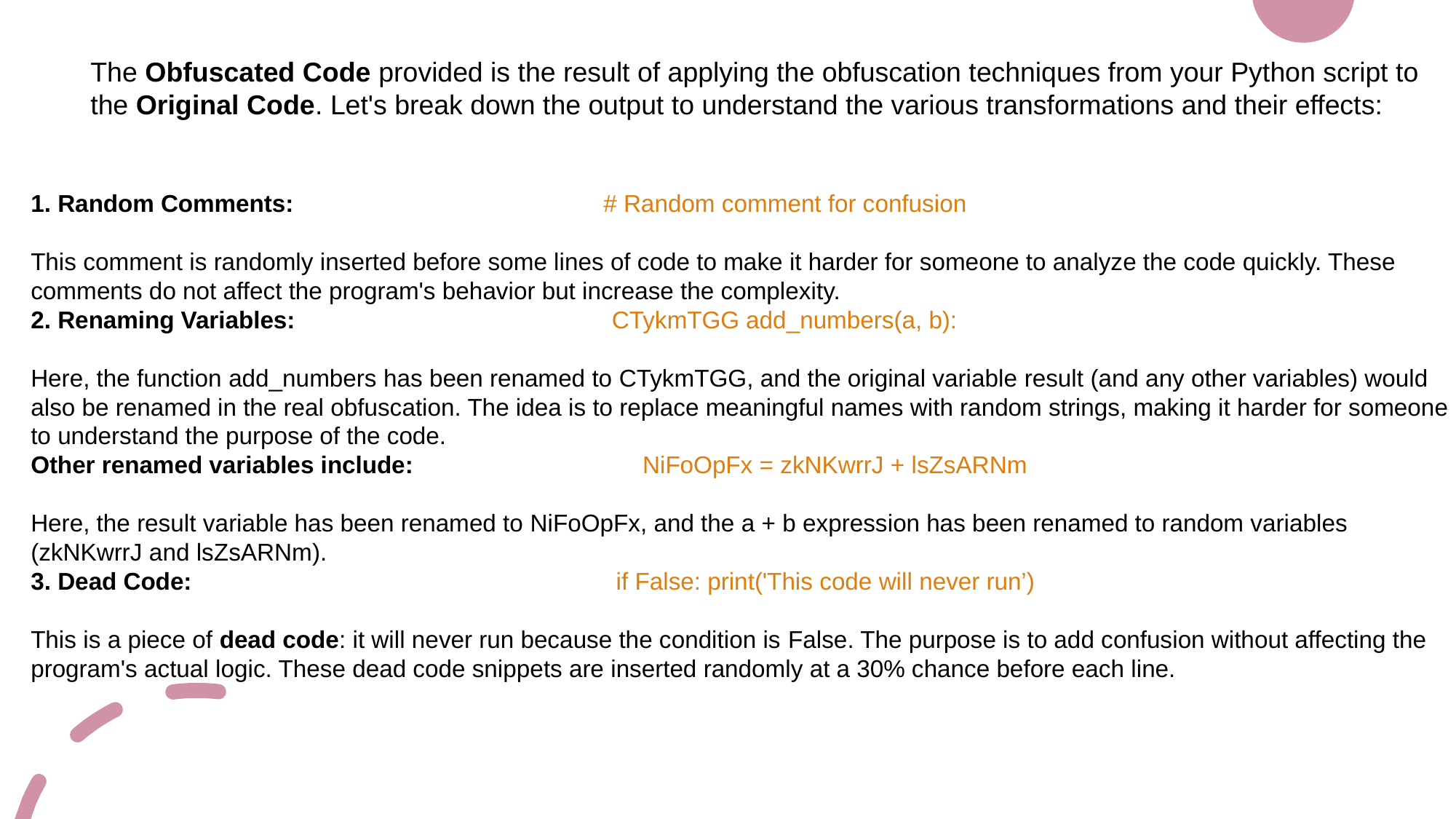

The Obfuscated Code provided is the result of applying the obfuscation techniques from your Python script to the Original Code. Let's break down the output to understand the various transformations and their effects:
1. Random Comments:                                              # Random comment for confusion
This comment is randomly inserted before some lines of code to make it harder for someone to analyze the code quickly. These comments do not affect the program's behavior but increase the complexity.
2. Renaming Variables:                                               CTykmTGG add_numbers(a, b):
Here, the function add_numbers has been renamed to CTykmTGG, and the original variable result (and any other variables) would also be renamed in the real obfuscation. The idea is to replace meaningful names with random strings, making it harder for someone to understand the purpose of the code.
Other renamed variables include:                                  NiFoOpFx = zkNKwrrJ + lsZsARNm
Here, the result variable has been renamed to NiFoOpFx, and the a + b expression has been renamed to random variables (zkNKwrrJ and lsZsARNm).
3. Dead Code:                                                               if False: print('This code will never run’)
This is a piece of dead code: it will never run because the condition is False. The purpose is to add confusion without affecting the program's actual logic. These dead code snippets are inserted randomly at a 30% chance before each line.